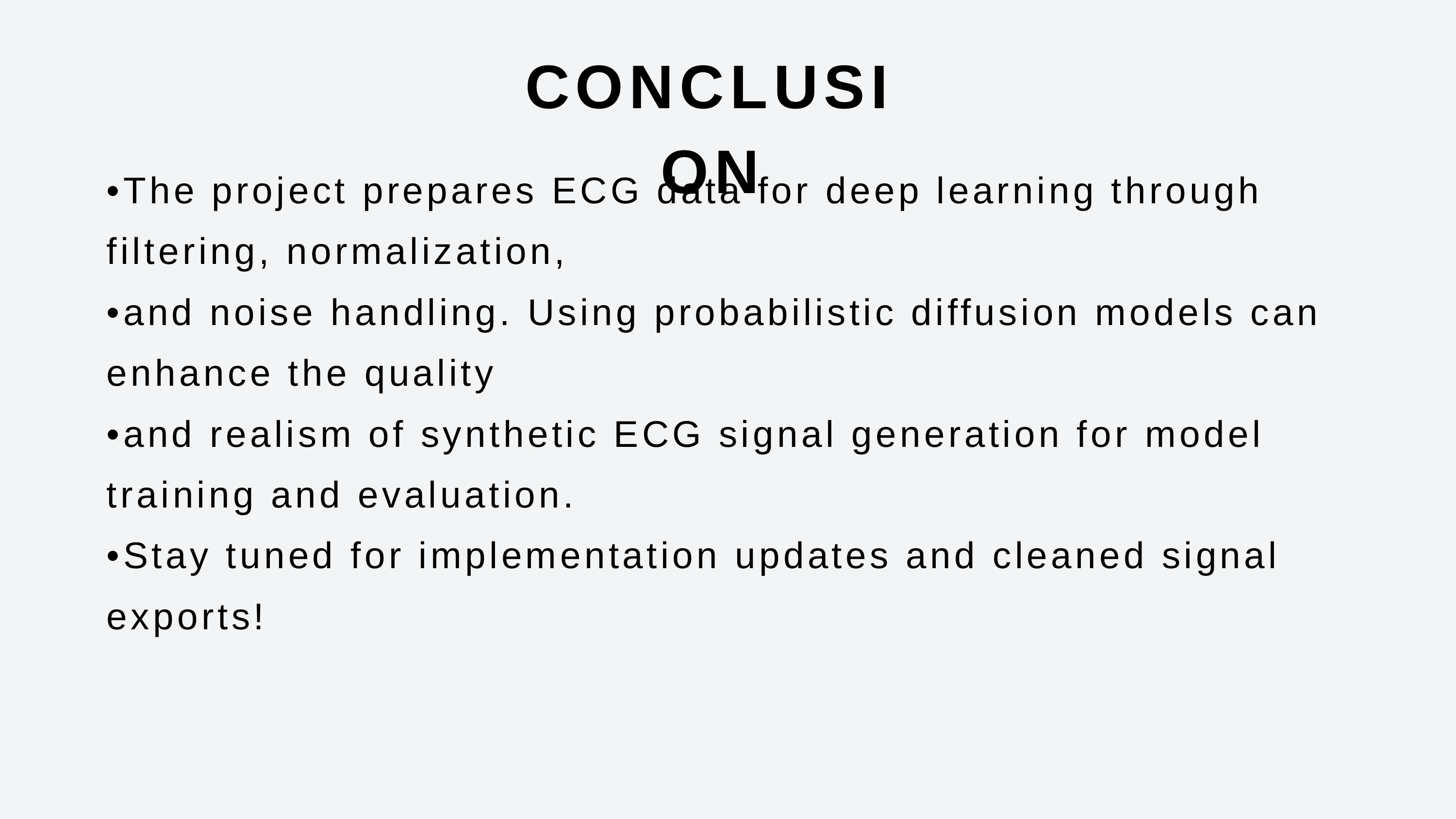

CONCLUSION
•The project prepares ECG data for deep learning through filtering, normalization,
•and noise handling. Using probabilistic diffusion models can enhance the quality
•and realism of synthetic ECG signal generation for model training and evaluation.
•Stay tuned for implementation updates and cleaned signal exports!